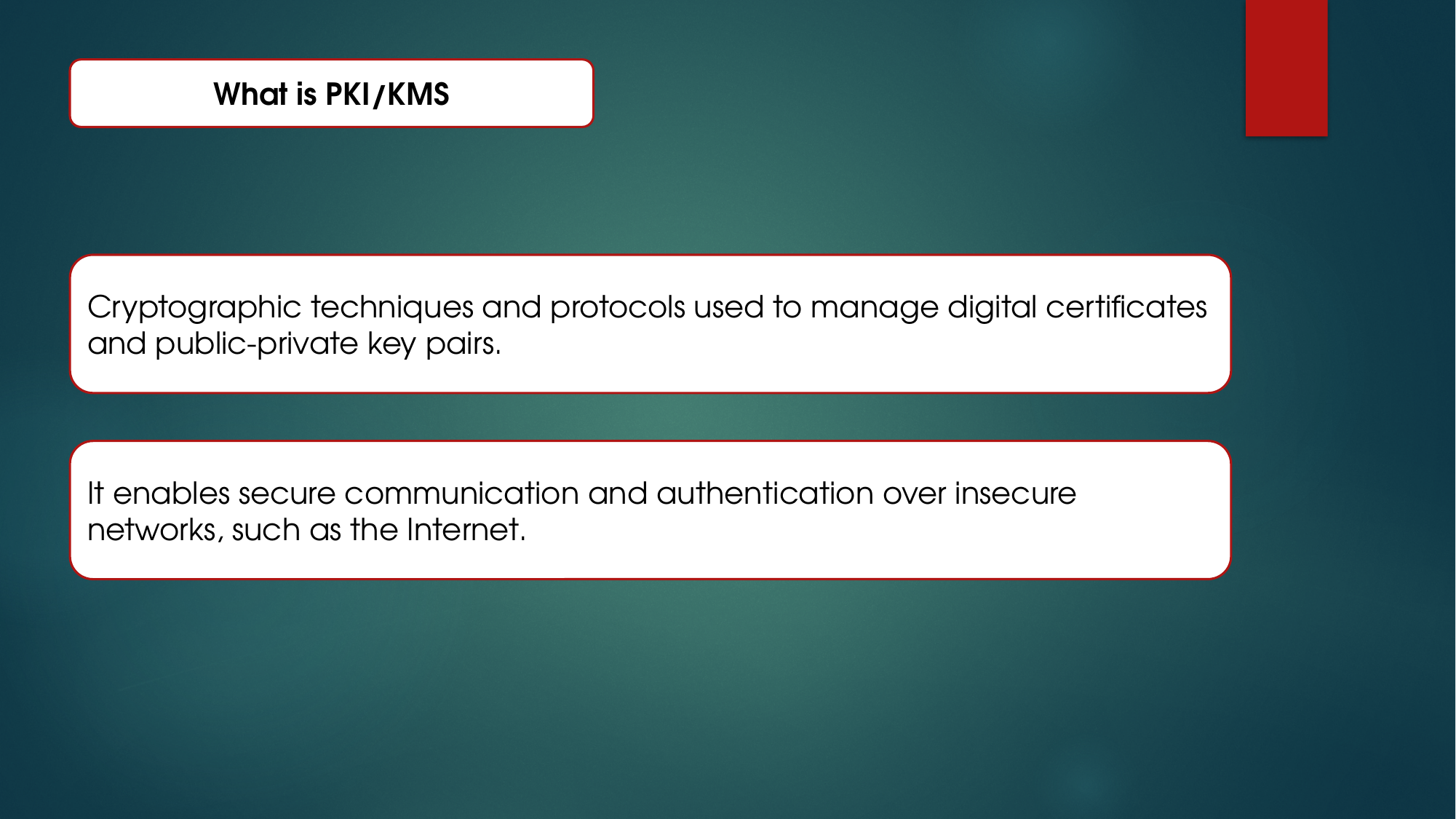

What is PKI/KMS
Cryptographic techniques and protocols used to manage digital certificates and public-private key pairs.
It enables secure communication and authentication over insecure networks, such as the Internet.